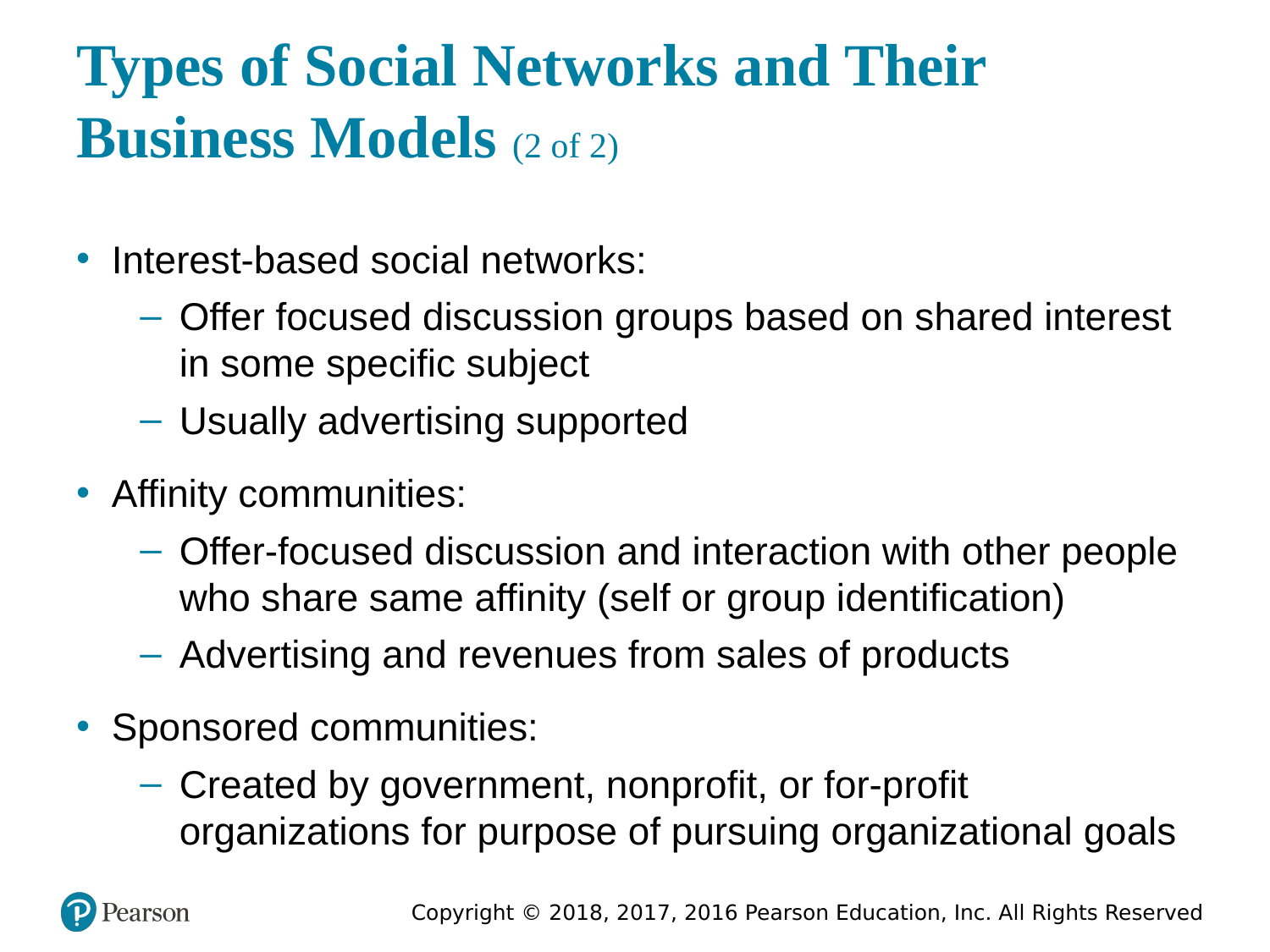

# Types of Social Networks and Their Business Models (2 of 2)
Interest-based social networks:
Offer focused discussion groups based on shared interest in some specific subject
Usually advertising supported
Affinity communities:
Offer-focused discussion and interaction with other people who share same affinity (self or group identification)
Advertising and revenues from sales of products
Sponsored communities:
Created by government, nonprofit, or for-profit organizations for purpose of pursuing organizational goals